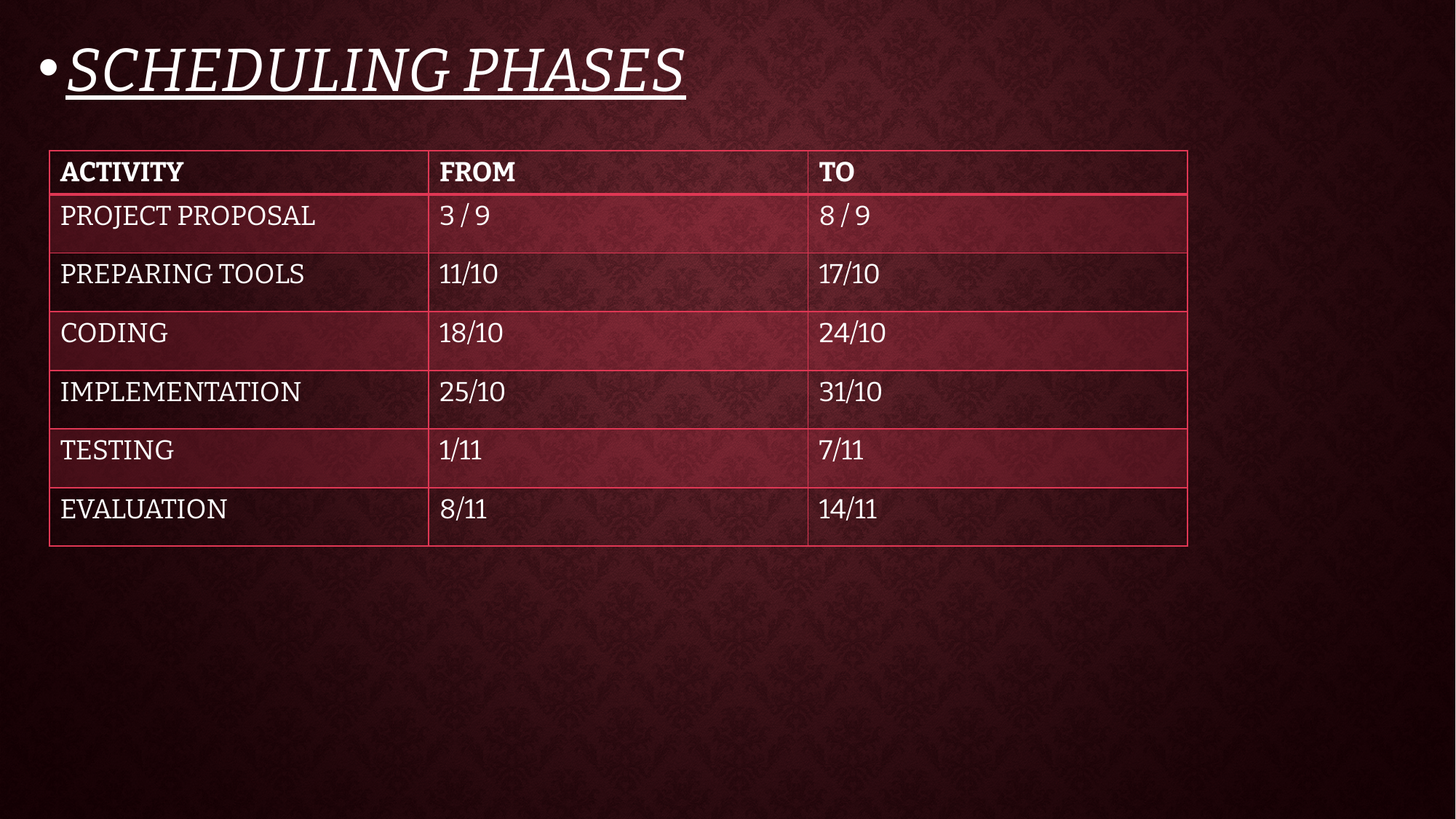

SCHEDULING PHASES
| ACTIVITY | FROM | TO |
| --- | --- | --- |
| PROJECT PROPOSAL | 3 / 9 | 8 / 9 |
| PREPARING TOOLS | 11/10 | 17/10 |
| CODING | 18/10 | 24/10 |
| IMPLEMENTATION | 25/10 | 31/10 |
| TESTING | 1/11 | 7/11 |
| EVALUATION | 8/11 | 14/11 |